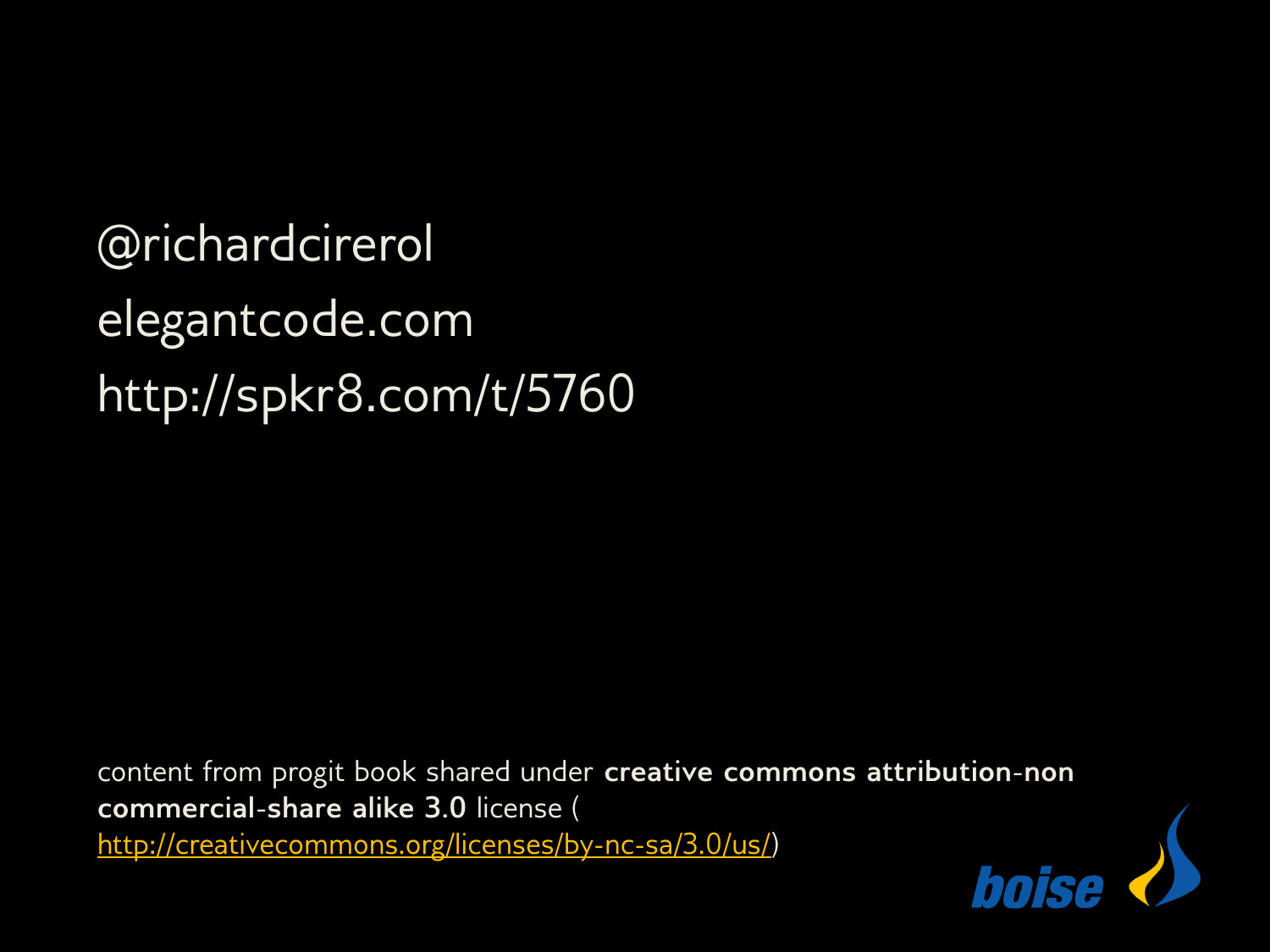

#
@richardcirerol
elegantcode.com
http://spkr8.com/t/5760

content from progit book shared under creative commons attribution-non commercial-share alike 3.0 license (http://creativecommons.org/licenses/by-nc-sa/3.0/us/)